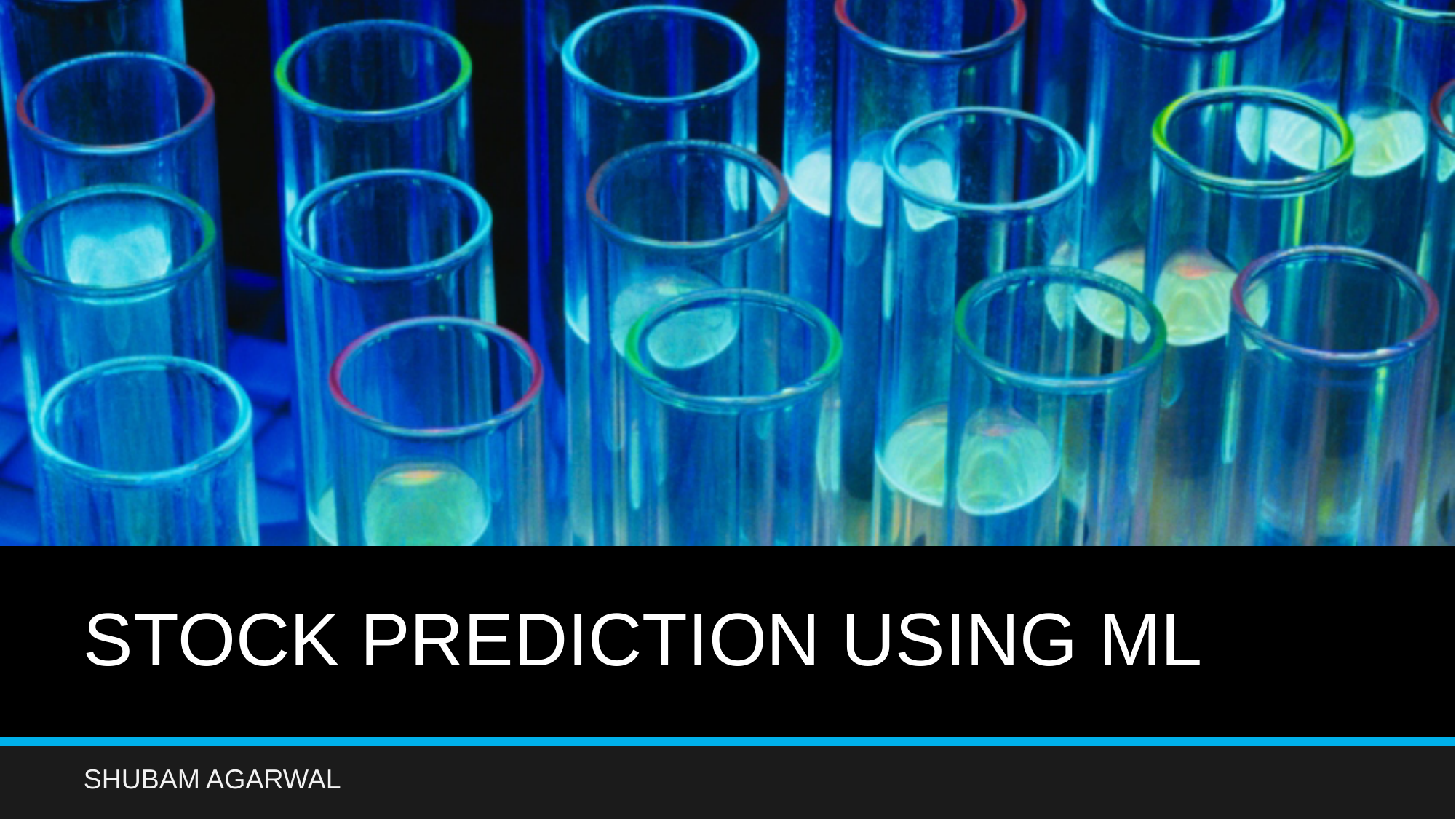

# STOCK PREDICTION USING ML
SHUBAM AGARWAL